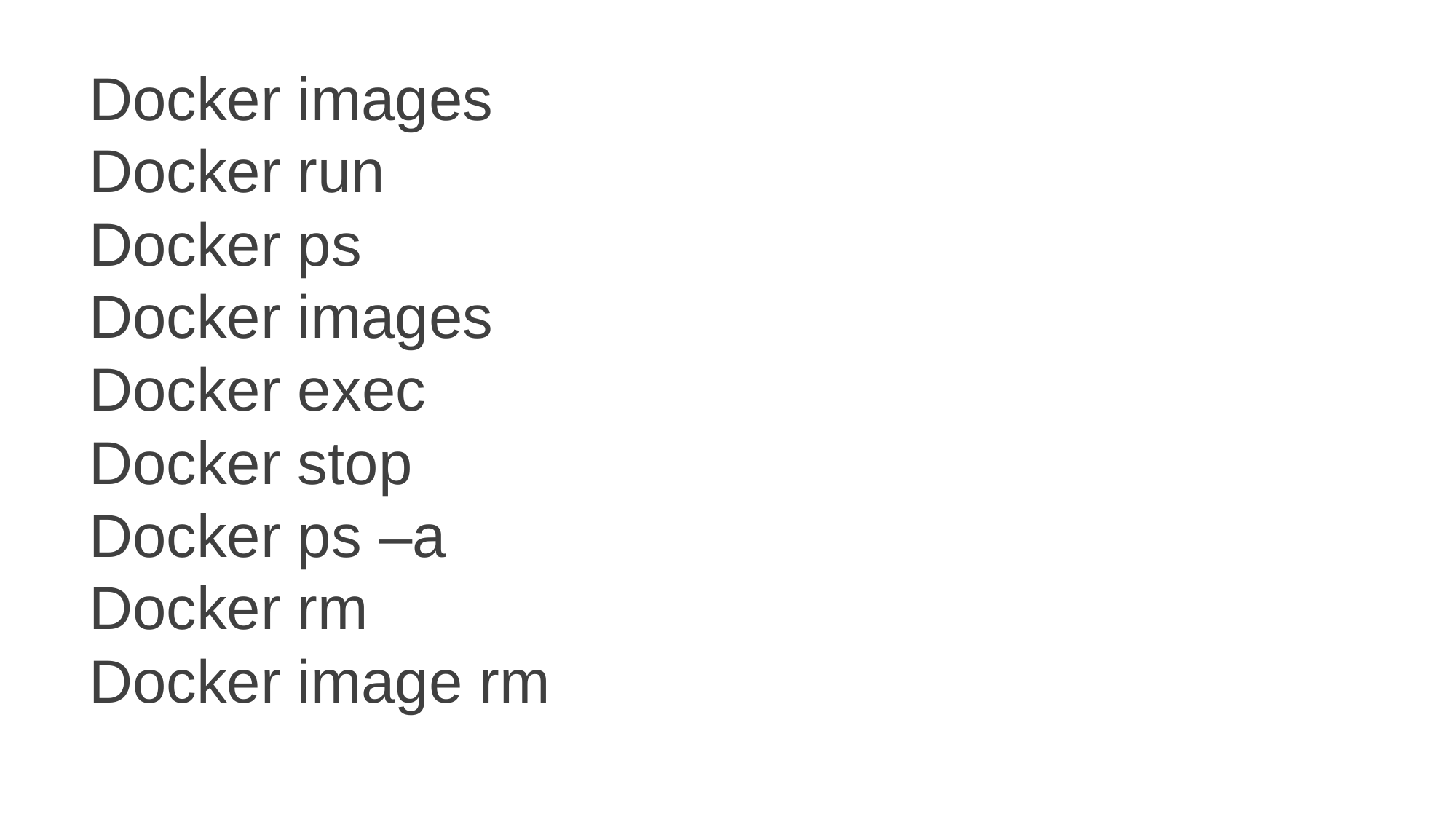

Docker images
Docker run
Docker ps
Docker images
Docker exec
Docker stop
Docker ps –a
Docker rm
Docker image rm